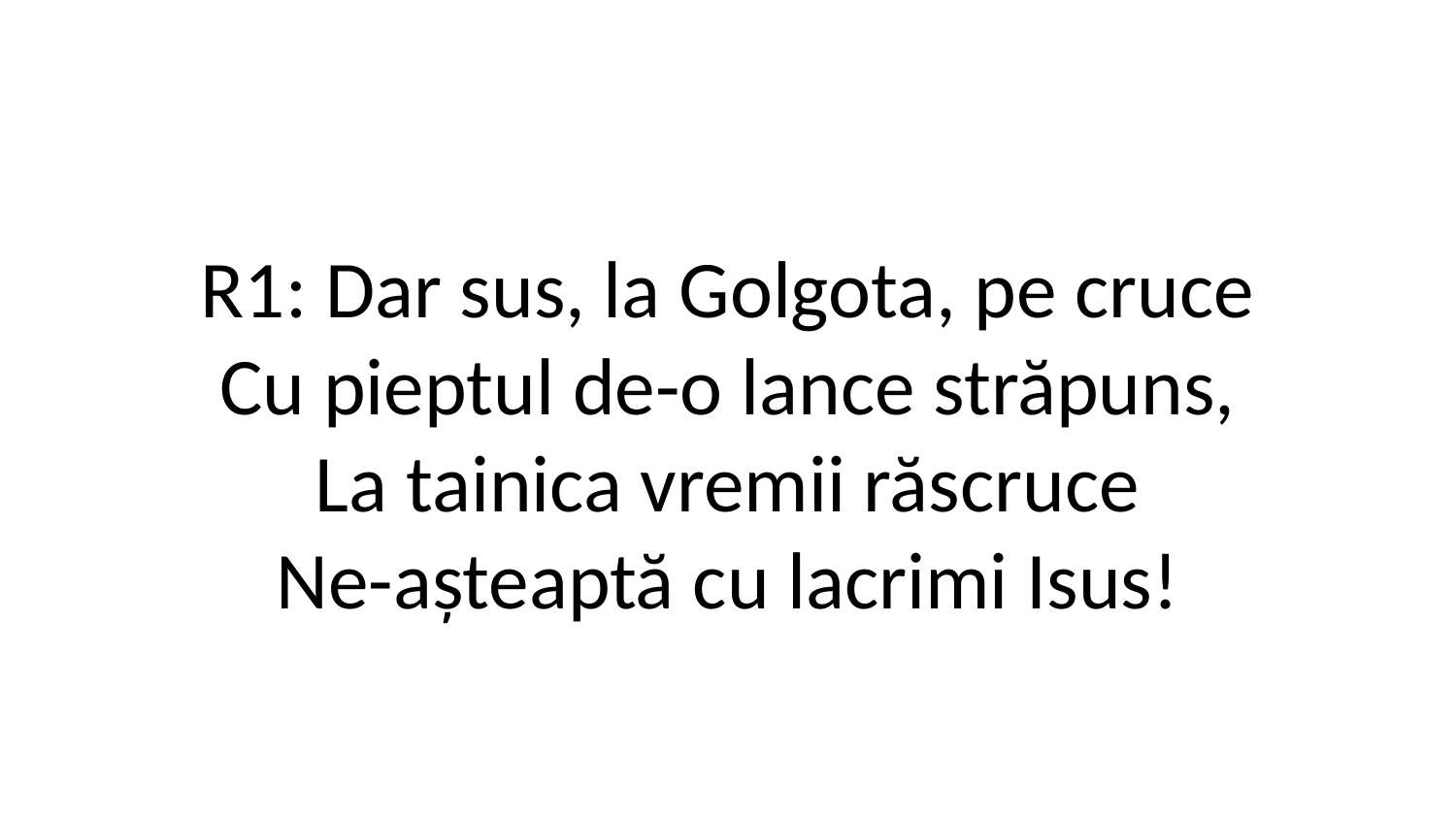

R1: Dar sus, la Golgota, pe cruce
Cu pieptul de-o lance străpuns,
La tainica vremii răscruce
Ne-așteaptă cu lacrimi Isus!